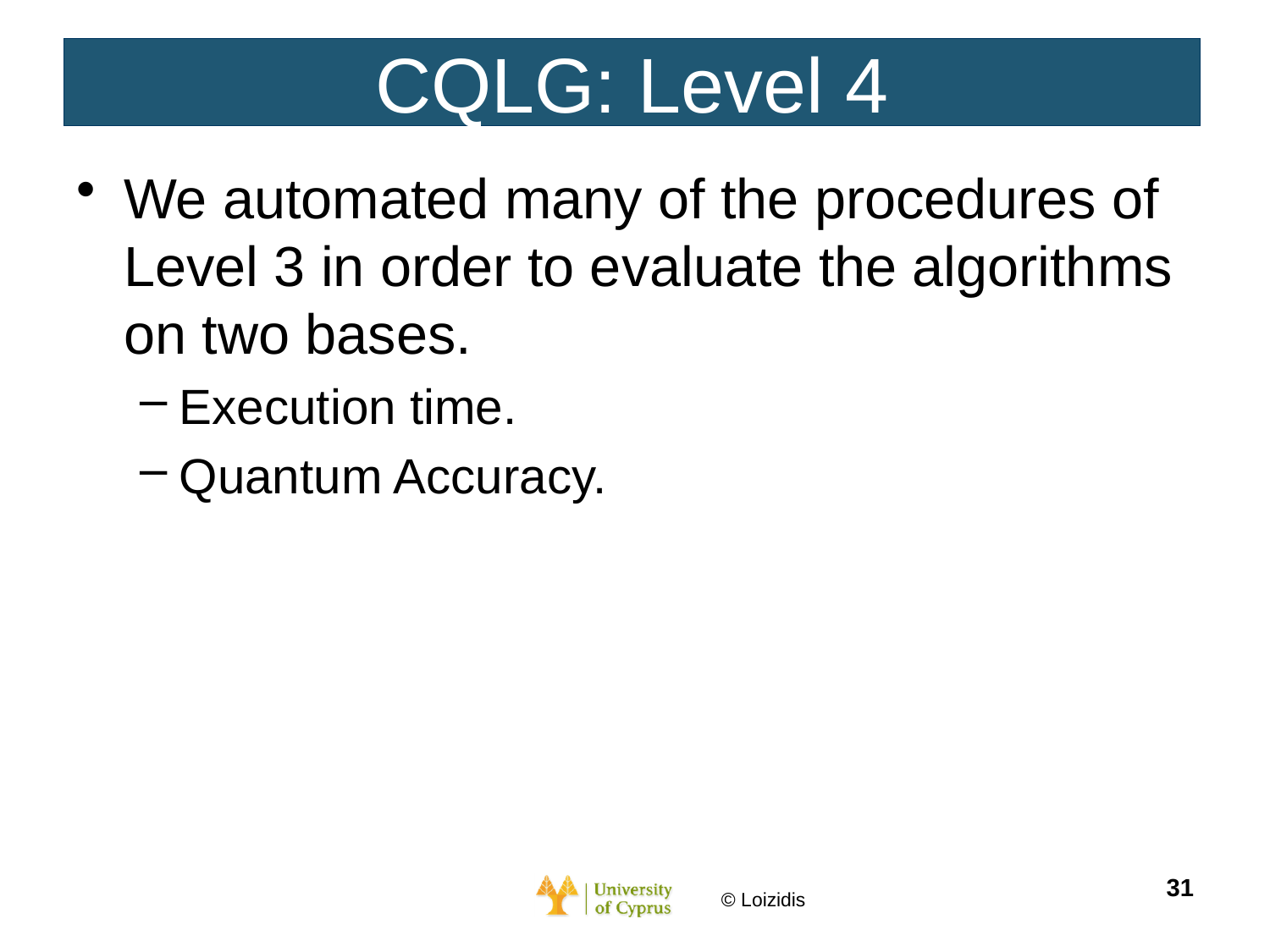

# CQLG: Level 4
We automated many of the procedures of Level 3 in order to evaluate the algorithms on two bases.
Execution time.
Quantum Accuracy.